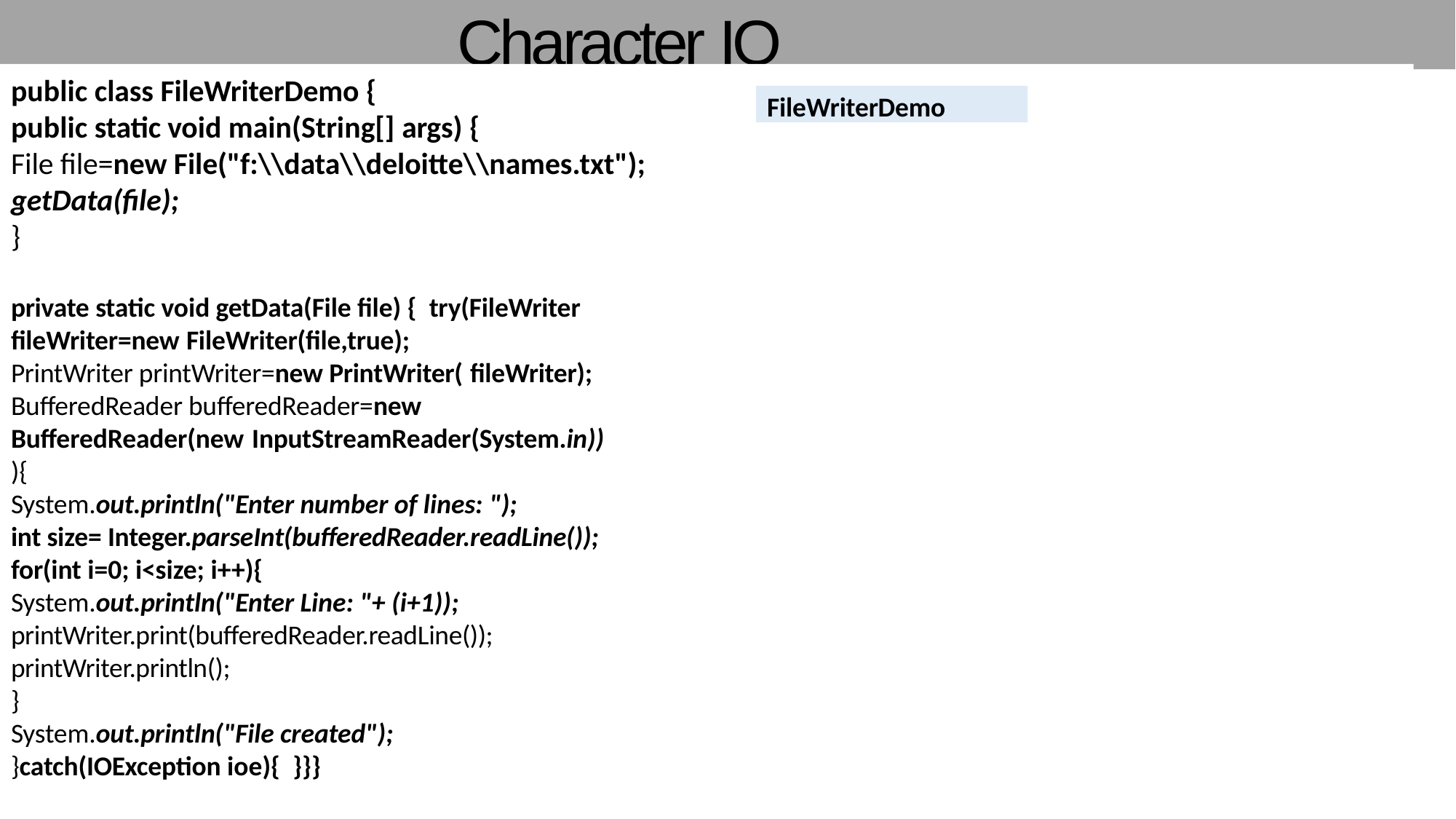

# Character IO Example

public class FileWriterDemo {
public static void main(String[] args) {
File file=new File("f:\\data\\deloitte\\names.txt");
getData(file);
}
FileWriterDemo
private static void getData(File file) {  try(FileWriter fileWriter=new FileWriter(file,true);
PrintWriter printWriter=new PrintWriter( fileWriter);
BufferedReader bufferedReader=new BufferedReader(new InputStreamReader(System.in))
){
System.out.println("Enter number of lines: ");
int size= Integer.parseInt(bufferedReader.readLine());  for(int i=0; i<size; i++){
System.out.println("Enter Line: "+ (i+1));  printWriter.print(bufferedReader.readLine());  printWriter.println();
}
System.out.println("File created");
}catch(IOException ioe){ }}}
24